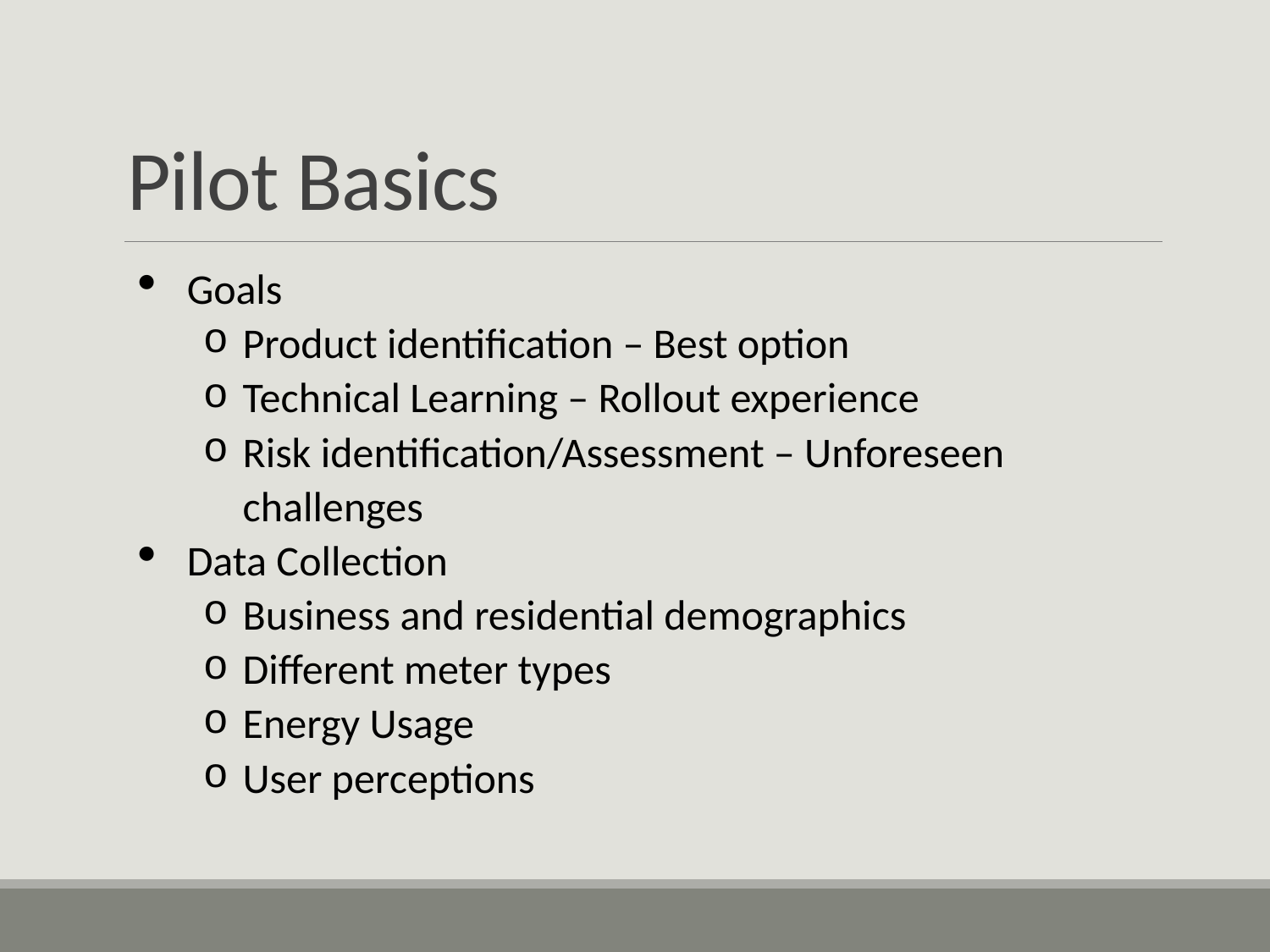

# Pilot Basics
Goals
Product identification – Best option
Technical Learning – Rollout experience
Risk identification/Assessment – Unforeseen challenges
Data Collection
Business and residential demographics
Different meter types
Energy Usage
User perceptions